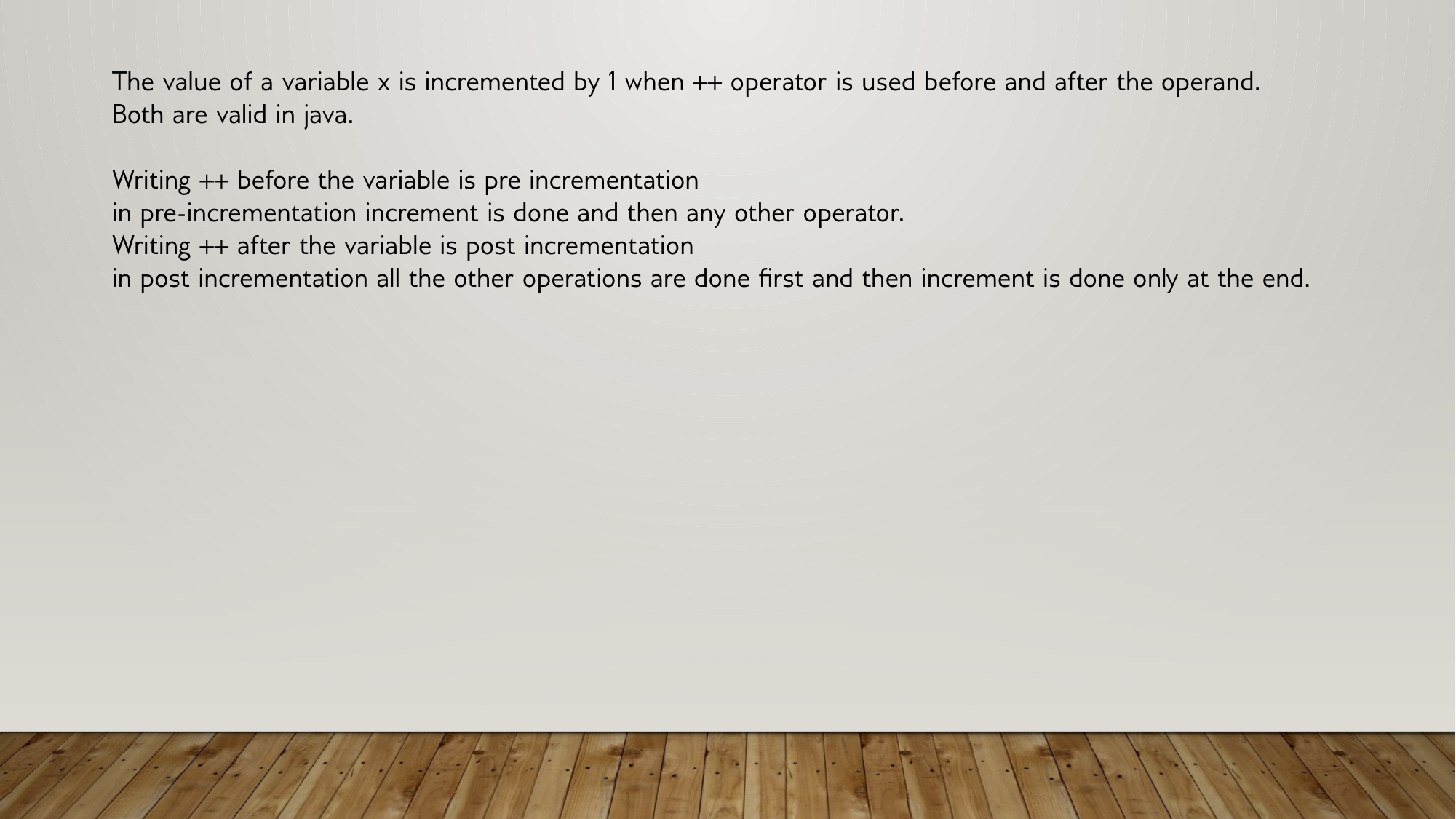

The value of a variable x is incremented by 1 when ++ operator is used before and after the operand.
Both are valid in java.

Writing ++ before the variable is pre incrementation
in pre-incrementation increment is done and then any other operator.
Writing ++ after the variable is post incrementation
in post incrementation all the other operations are done first and then increment is done only at the end.

nt